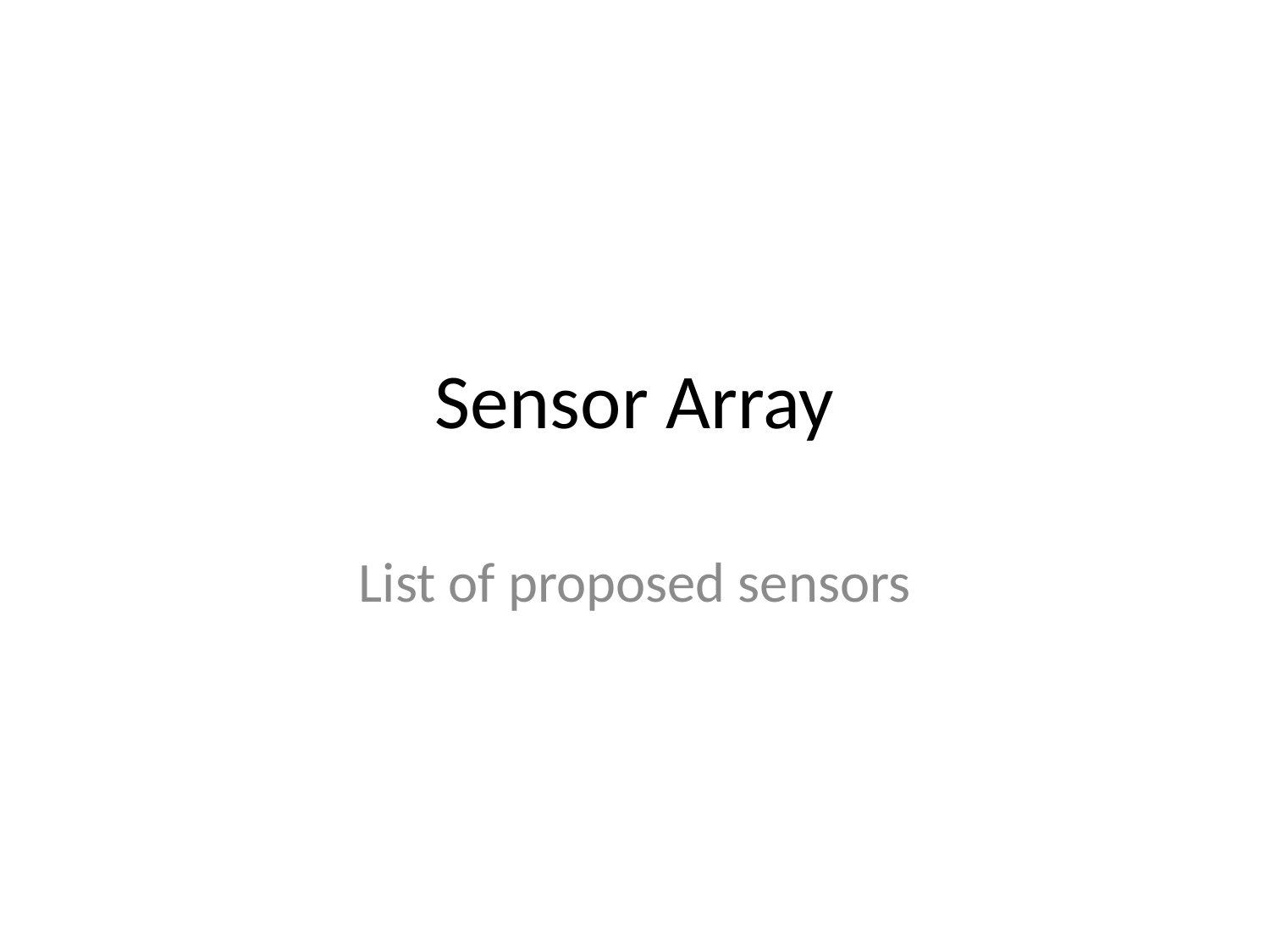

# Sensor Array
List of proposed sensors